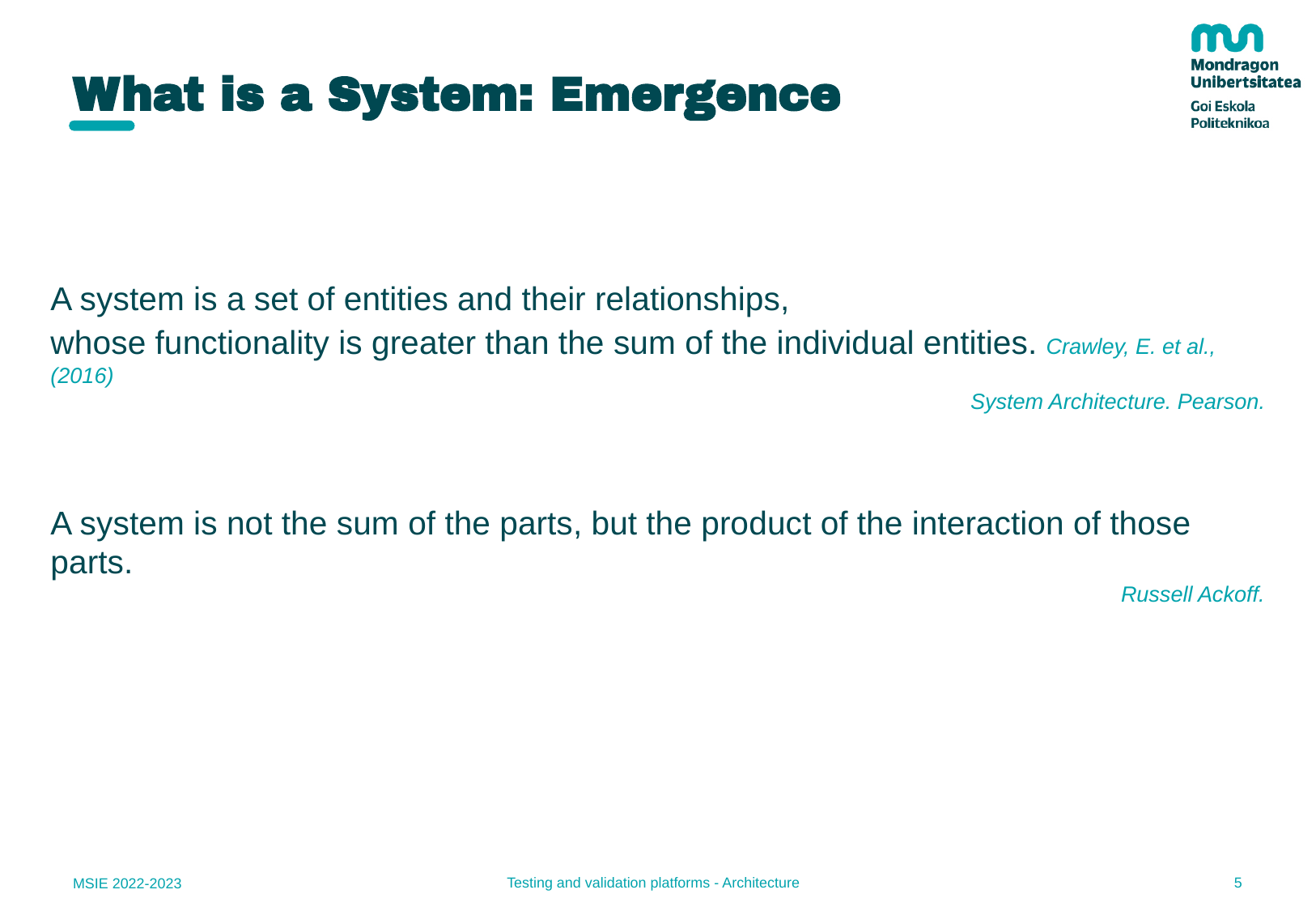

# What is a System: Emergence

A system is a set of entities and their relationships,
whose functionality is greater than the sum of the individual entities. Crawley, E. et al., (2016)
 System Architecture. Pearson.

A system is not the sum of the parts, but the product of the interaction of those parts.
Russell Ackoff.
5
Testing and validation platforms - Architecture
MSIE 2022-2023